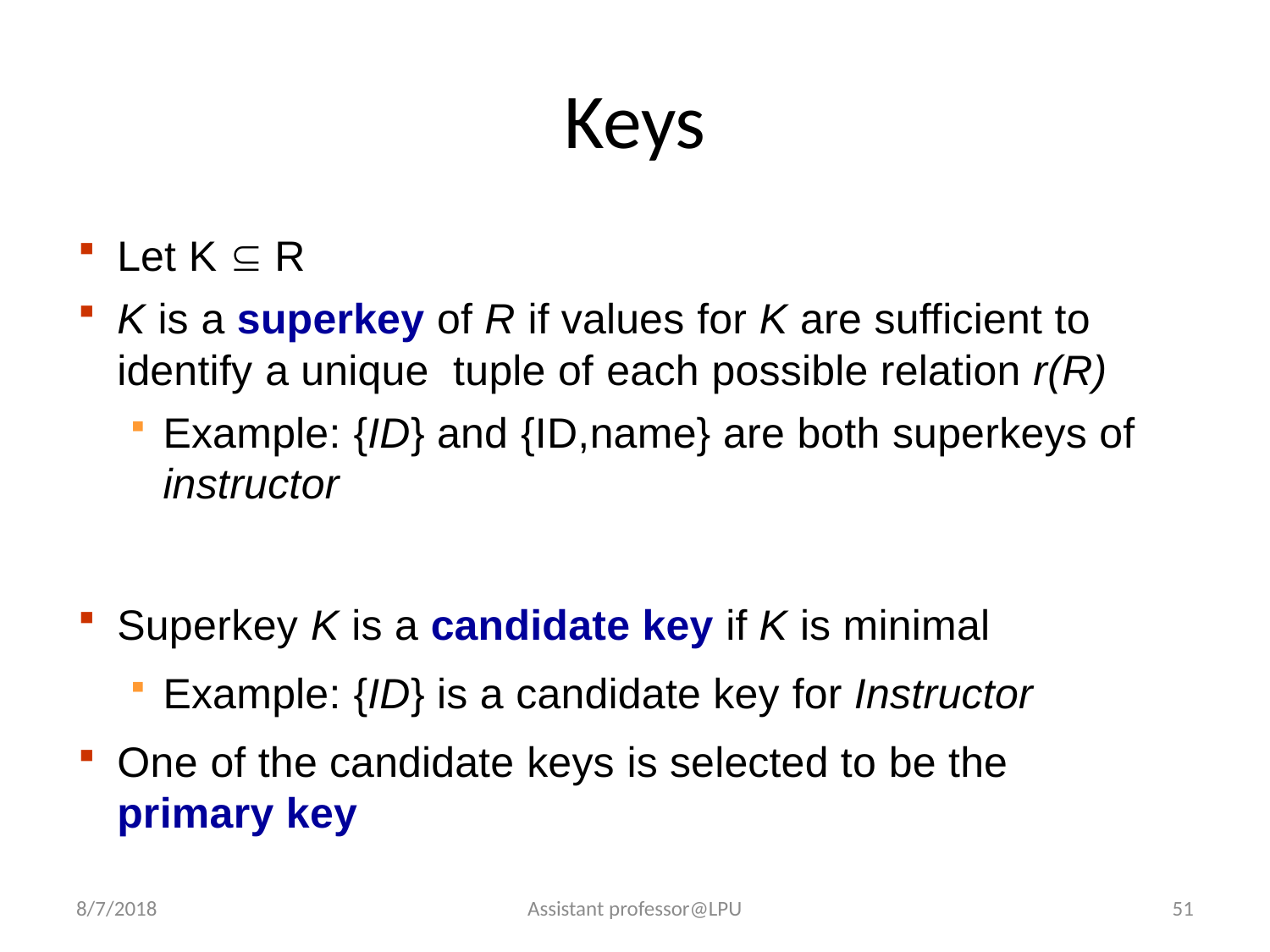

# Keys
Let K ⊆ R
K is a superkey of R if values for K are sufficient to identify a unique  tuple of each possible relation r(R)
Example: {ID} and {ID,name} are both superkeys of instructor

Superkey K is a candidate key if K is minimal
Example: {ID} is a candidate key for Instructor
One of the candidate keys is selected to be the primary key
8/7/2018
Assistant professor@LPU
51